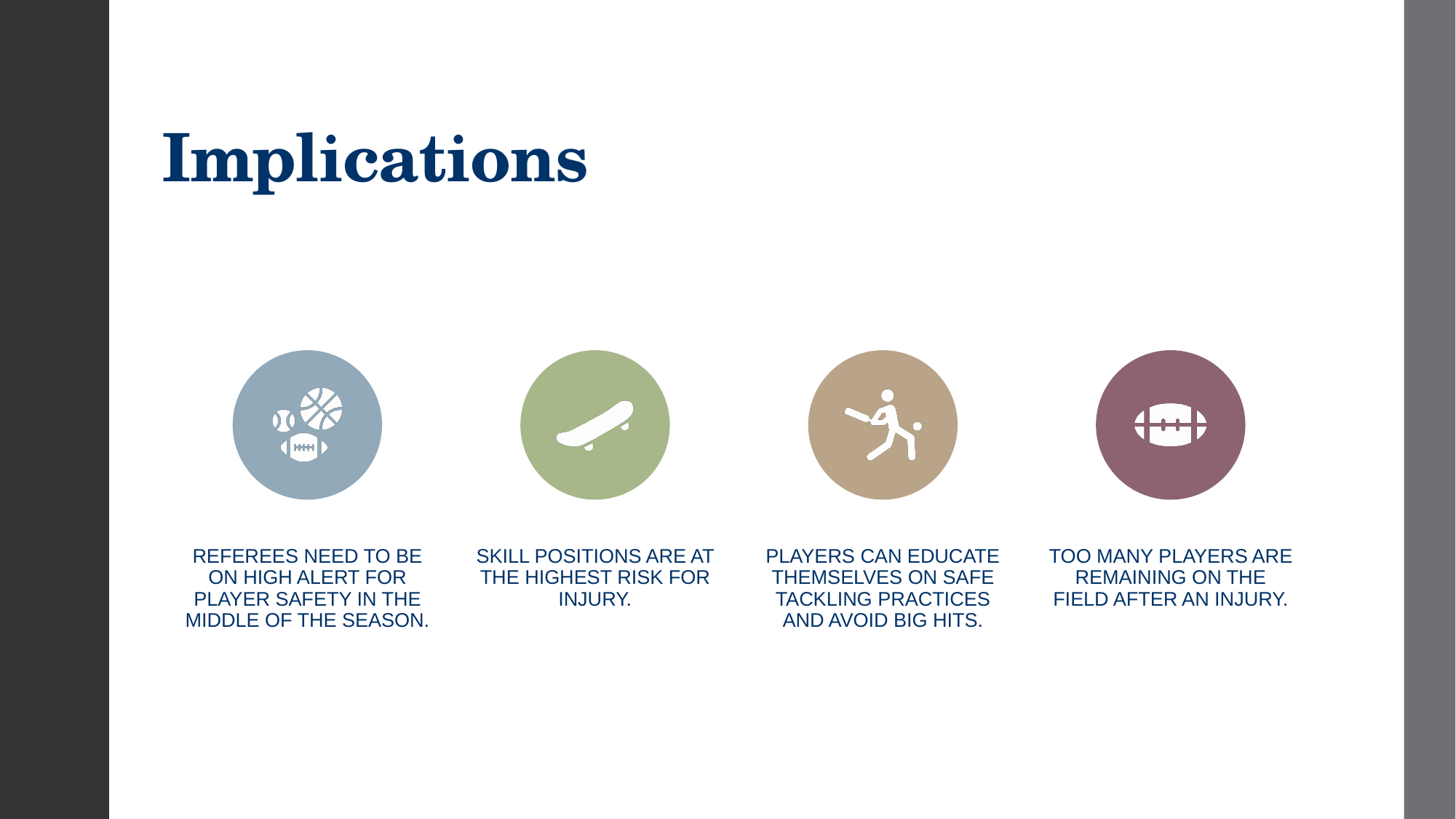

# Implications
Referees need to be on high alert for player safety in the middle of the season.
Skill positions are at the highest risk for injury.
Players can educate themselves on safe tackling practices and avoid big hits.
Too many players are remaining on the field after an injury.